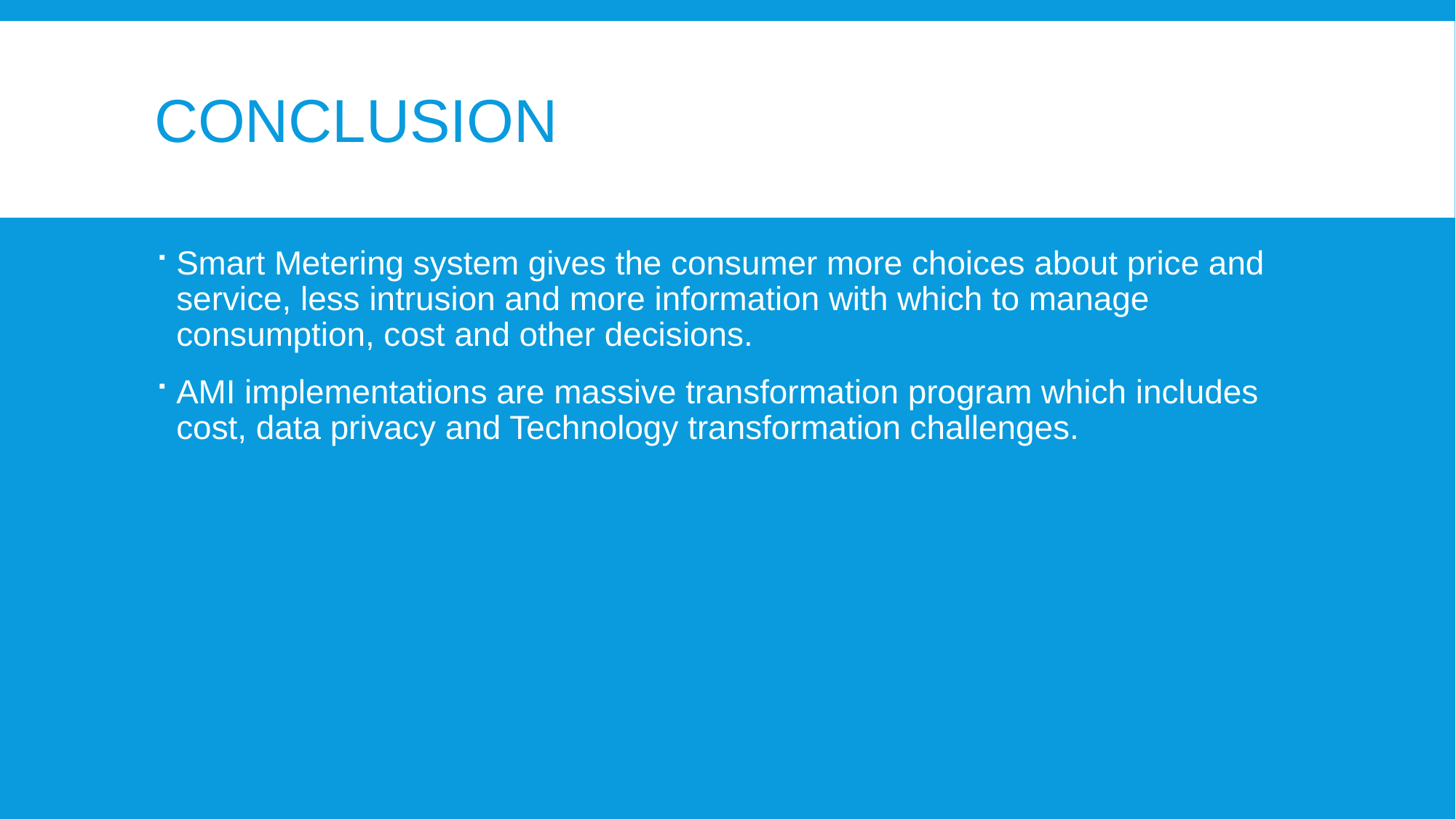

# Conclusion
Smart Metering system gives the consumer more choices about price and service, less intrusion and more information with which to manage consumption, cost and other decisions.
AMI implementations are massive transformation program which includes cost, data privacy and Technology transformation challenges.